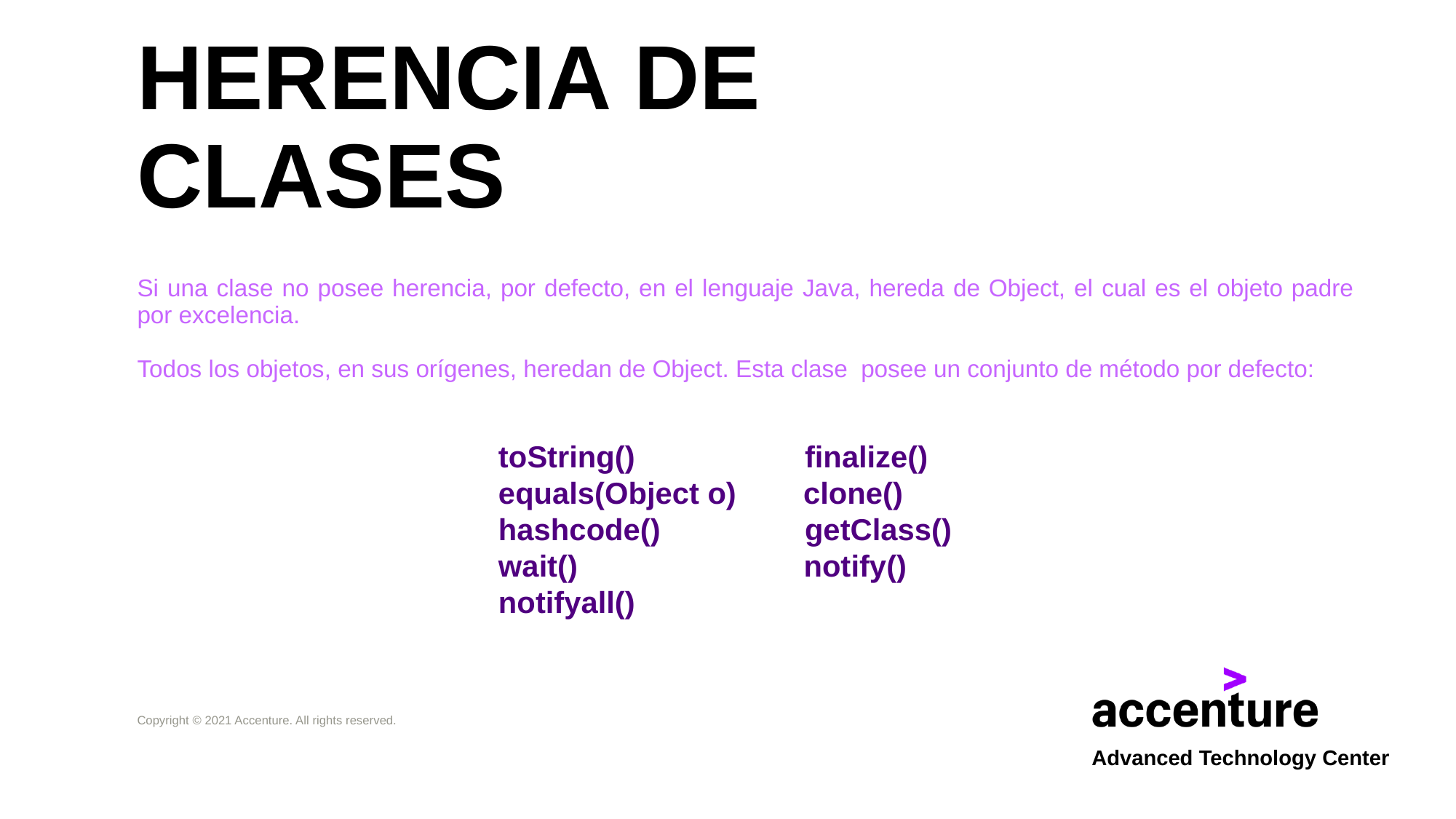

# HERENCIA DE CLASES
Si una clase no posee herencia, por defecto, en el lenguaje Java, hereda de Object, el cual es el objeto padre por excelencia.

Todos los objetos, en sus orígenes, heredan de Object. Esta clase  posee un conjunto de método por defecto:
toString()			    finalize()
equals(Object o)        clone()
hashcode()        	    getClass()
wait()                           notify()
notifyall()